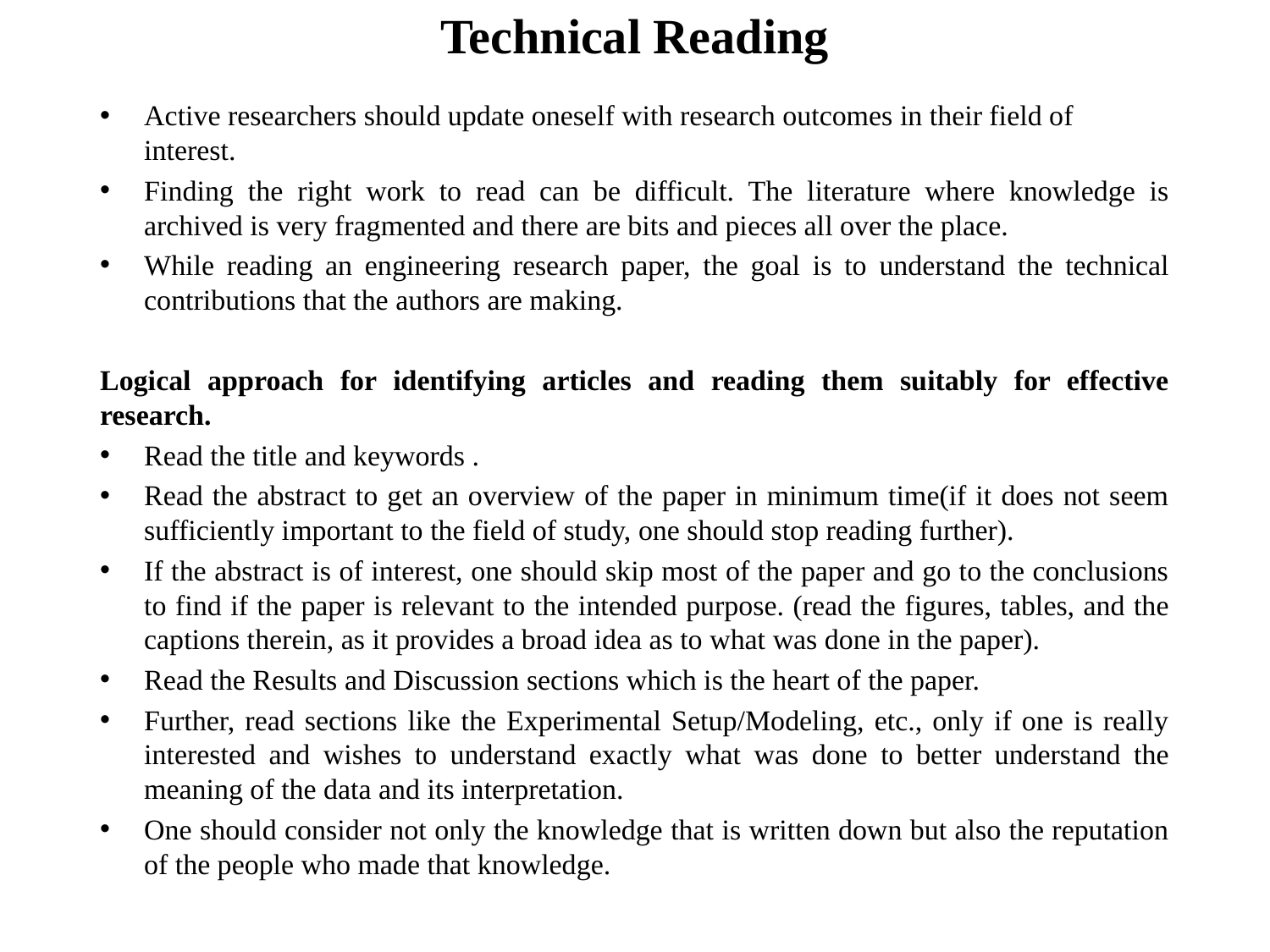

# Technical Reading
Active researchers should update oneself with research outcomes in their field of interest.
Finding the right work to read can be difficult. The literature where knowledge is archived is very fragmented and there are bits and pieces all over the place.
While reading an engineering research paper, the goal is to understand the technical contributions that the authors are making.

Logical approach for identifying articles and reading them suitably for effective research.
Read the title and keywords .
Read the abstract to get an overview of the paper in minimum time(if it does not seem sufficiently important to the field of study, one should stop reading further).
If the abstract is of interest, one should skip most of the paper and go to the conclusions to find if the paper is relevant to the intended purpose. (read the figures, tables, and the captions therein, as it provides a broad idea as to what was done in the paper).
Read the Results and Discussion sections which is the heart of the paper.
Further, read sections like the Experimental Setup/Modeling, etc., only if one is really interested and wishes to understand exactly what was done to better understand the meaning of the data and its interpretation.
One should consider not only the knowledge that is written down but also the reputation of the people who made that knowledge.